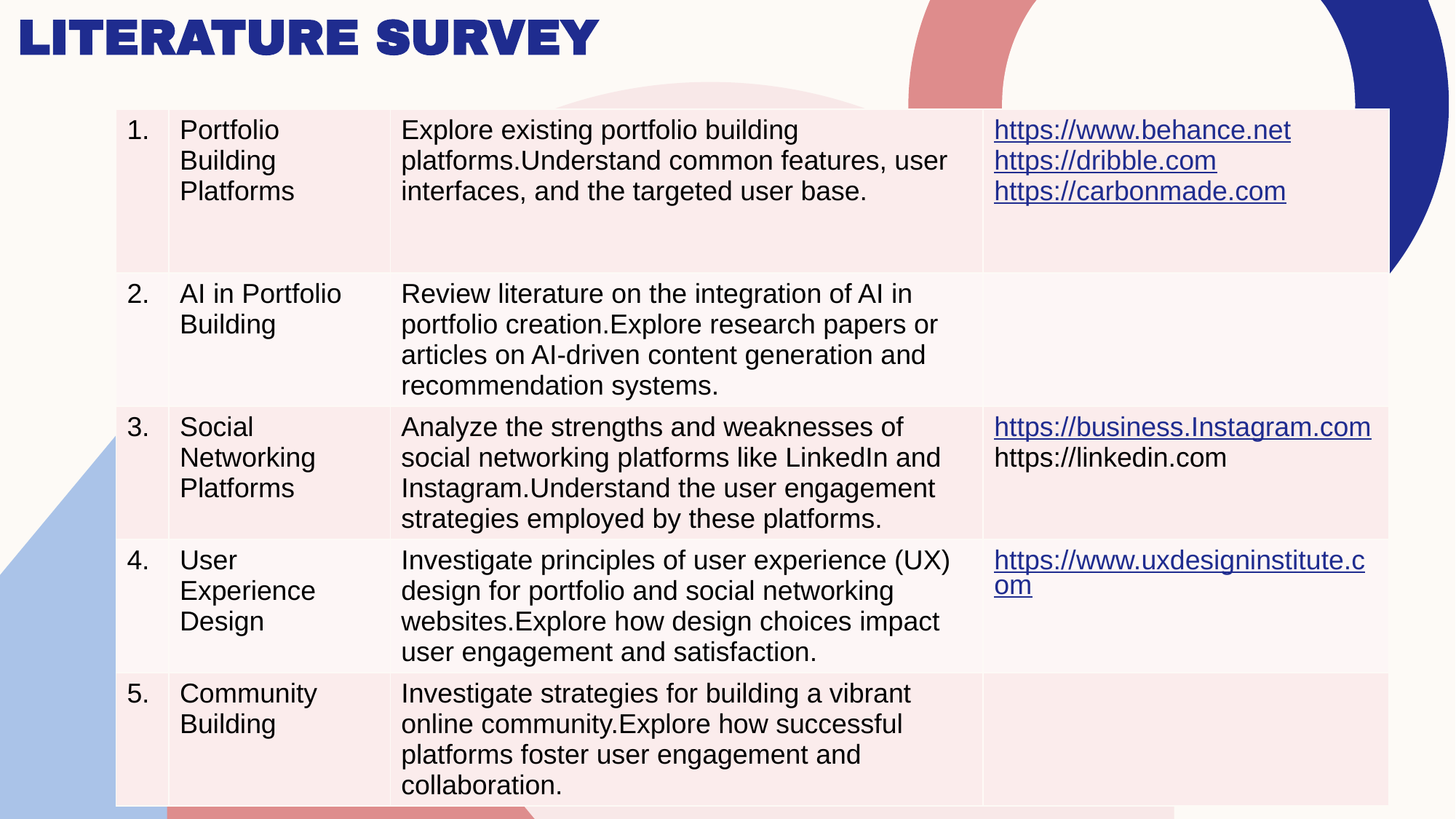

# LITERATURE SURVEY
| 1. | Portfolio Building Platforms | Explore existing portfolio building platforms.Understand common features, user interfaces, and the targeted user base. | https://www.behance.net https://dribble.com https://carbonmade.com |
| --- | --- | --- | --- |
| 2. | AI in Portfolio Building | Review literature on the integration of AI in portfolio creation.Explore research papers or articles on AI-driven content generation and recommendation systems. |  |
| 3. | Social Networking Platforms | Analyze the strengths and weaknesses of social networking platforms like LinkedIn and Instagram.Understand the user engagement strategies employed by these platforms. | https://business.Instagram.com https://linkedin.com |
| 4. | User Experience Design | Investigate principles of user experience (UX) design for portfolio and social networking websites.Explore how design choices impact user engagement and satisfaction. | https://www.uxdesigninstitute.com |
| 5. | Community Building | Investigate strategies for building a vibrant online community.Explore how successful platforms foster user engagement and collaboration. |  |